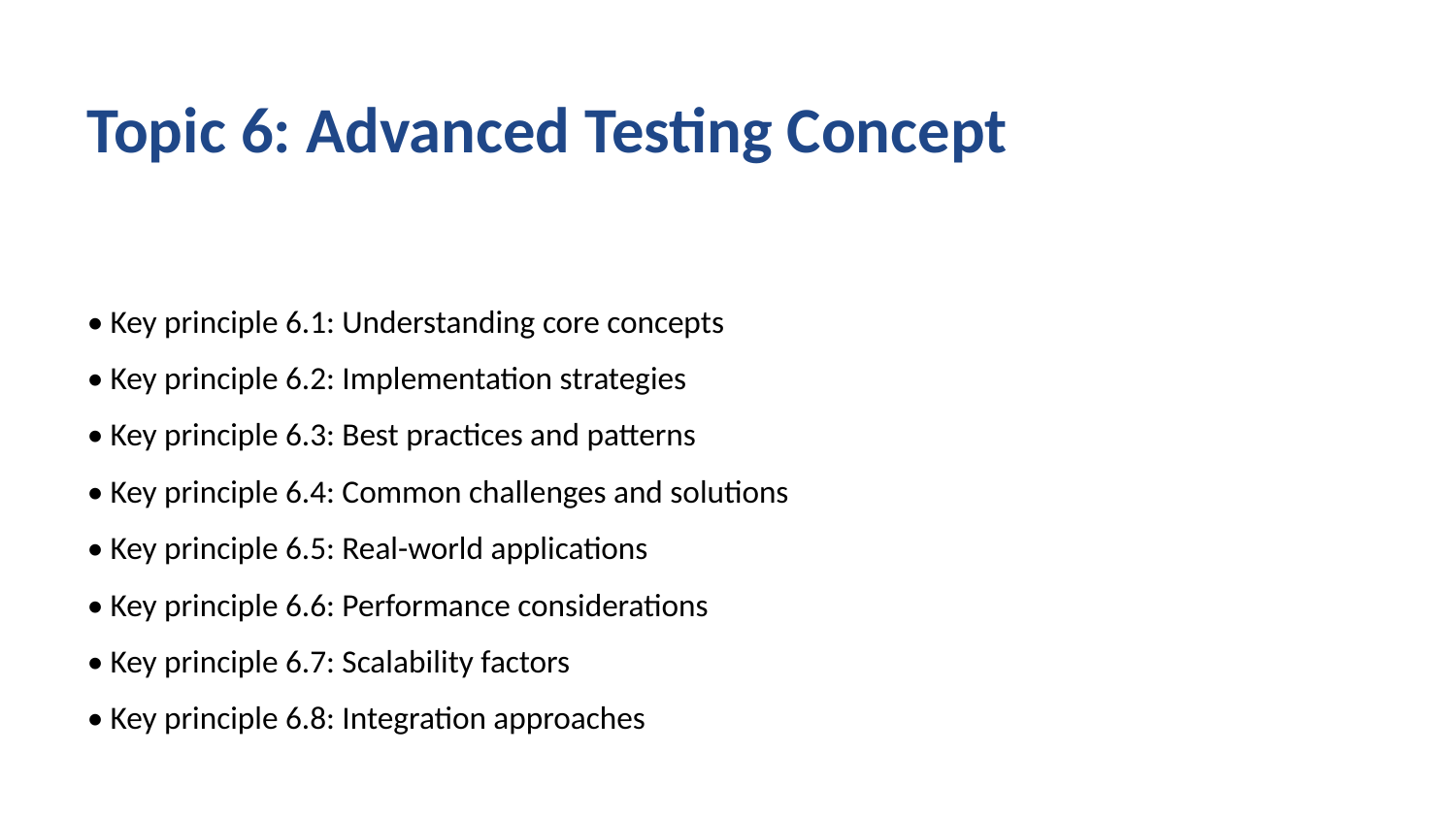

Topic 6: Advanced Testing Concept
• Key principle 6.1: Understanding core concepts
• Key principle 6.2: Implementation strategies
• Key principle 6.3: Best practices and patterns
• Key principle 6.4: Common challenges and solutions
• Key principle 6.5: Real-world applications
• Key principle 6.6: Performance considerations
• Key principle 6.7: Scalability factors
• Key principle 6.8: Integration approaches